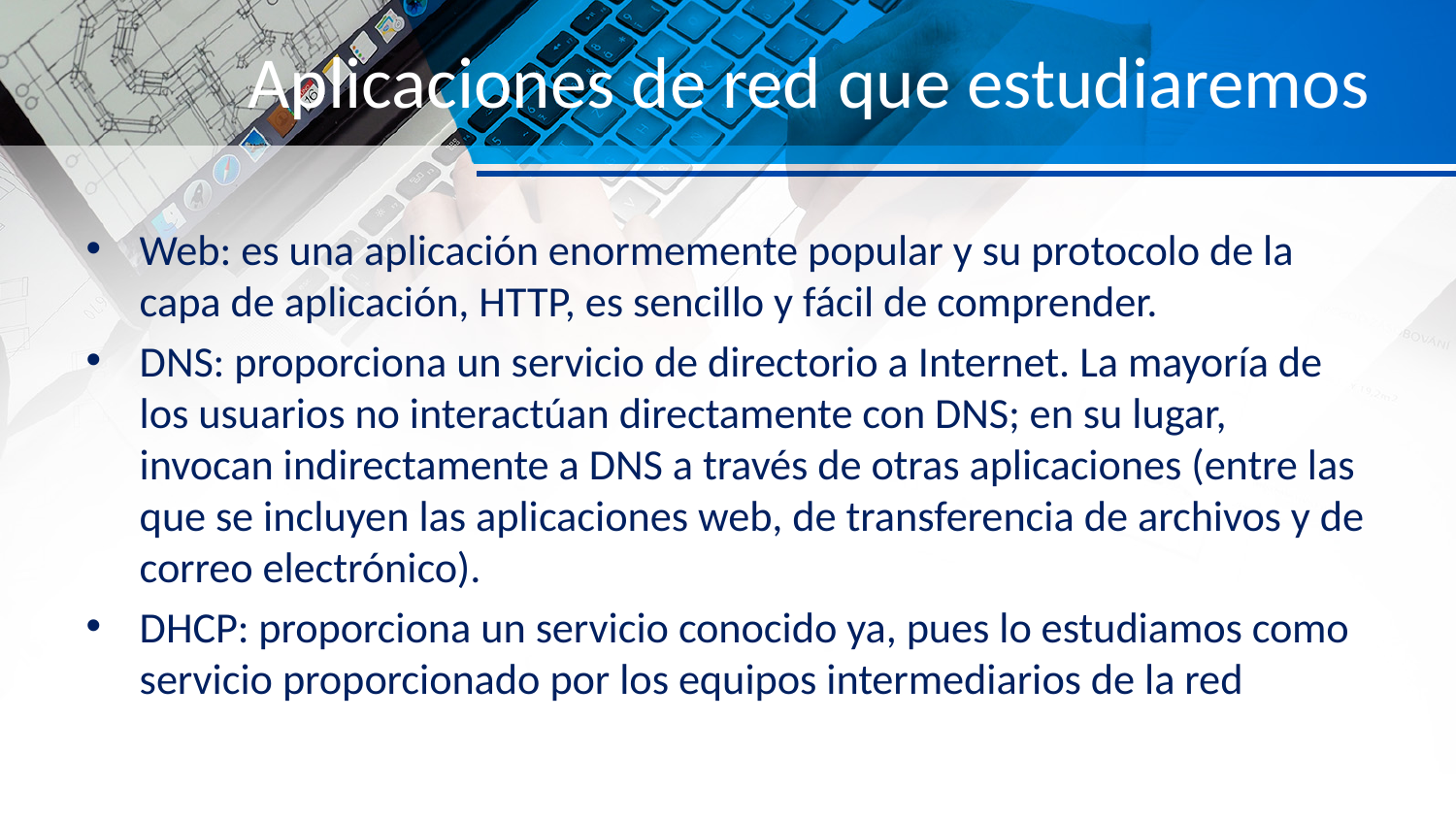

# Aplicaciones de red que estudiaremos
Web: es una aplicación enormemente popular y su protocolo de la capa de aplicación, HTTP, es sencillo y fácil de comprender.
DNS: proporciona un servicio de directorio a Internet. La mayoría de los usuarios no interactúan directamente con DNS; en su lugar, invocan indirectamente a DNS a través de otras aplicaciones (entre las que se incluyen las aplicaciones web, de transferencia de archivos y de correo electrónico).
DHCP: proporciona un servicio conocido ya, pues lo estudiamos como servicio proporcionado por los equipos intermediarios de la red